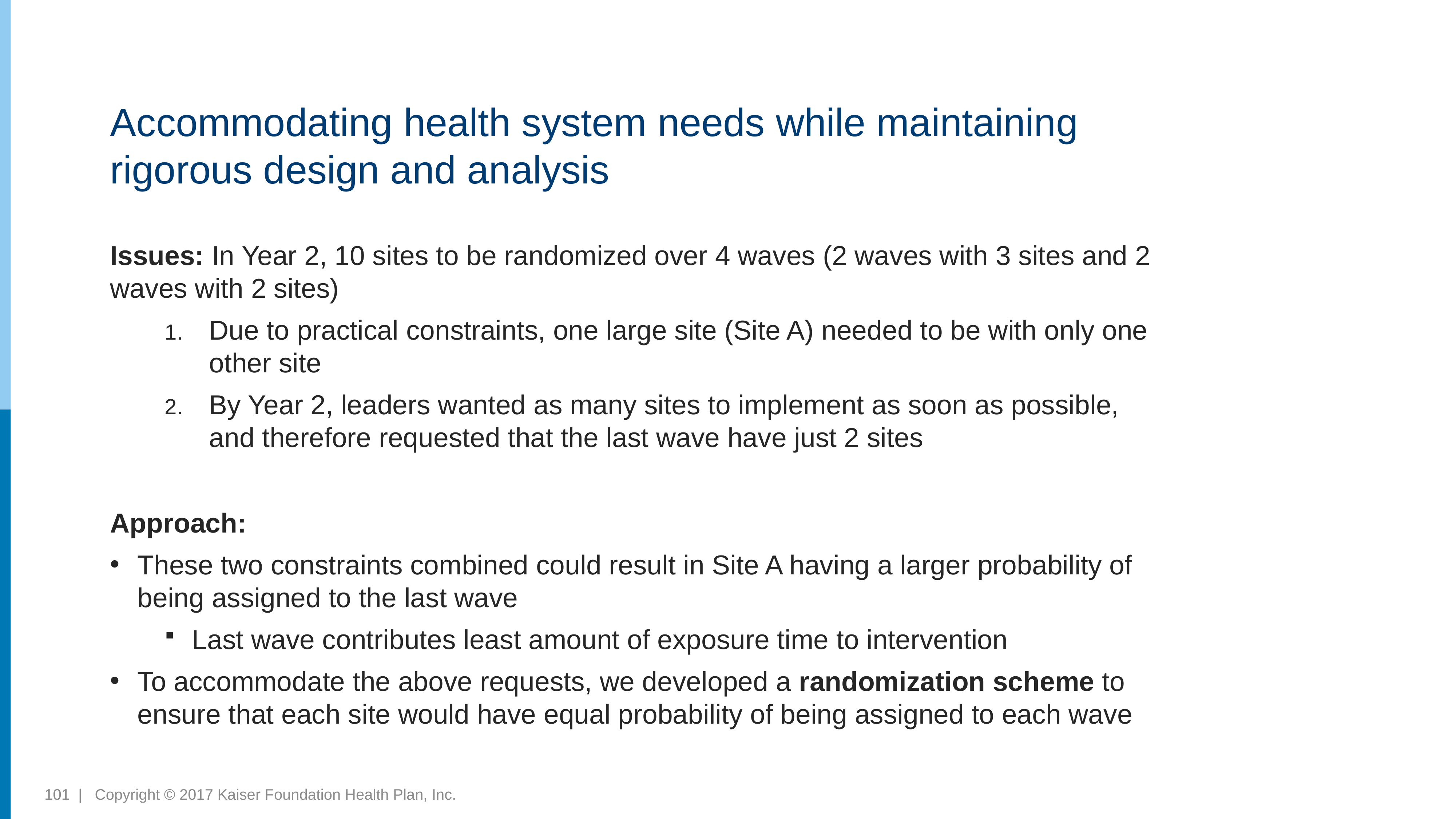

# Accommodating health system needs while maintaining rigorous design and analysis
Issues: In Year 2, 10 sites to be randomized over 4 waves (2 waves with 3 sites and 2 waves with 2 sites)
Due to practical constraints, one large site (Site A) needed to be with only one other site
By Year 2, leaders wanted as many sites to implement as soon as possible, and therefore requested that the last wave have just 2 sites

Approach:
These two constraints combined could result in Site A having a larger probability of being assigned to the last wave
Last wave contributes least amount of exposure time to intervention
To accommodate the above requests, we developed a randomization scheme to ensure that each site would have equal probability of being assigned to each wave
101